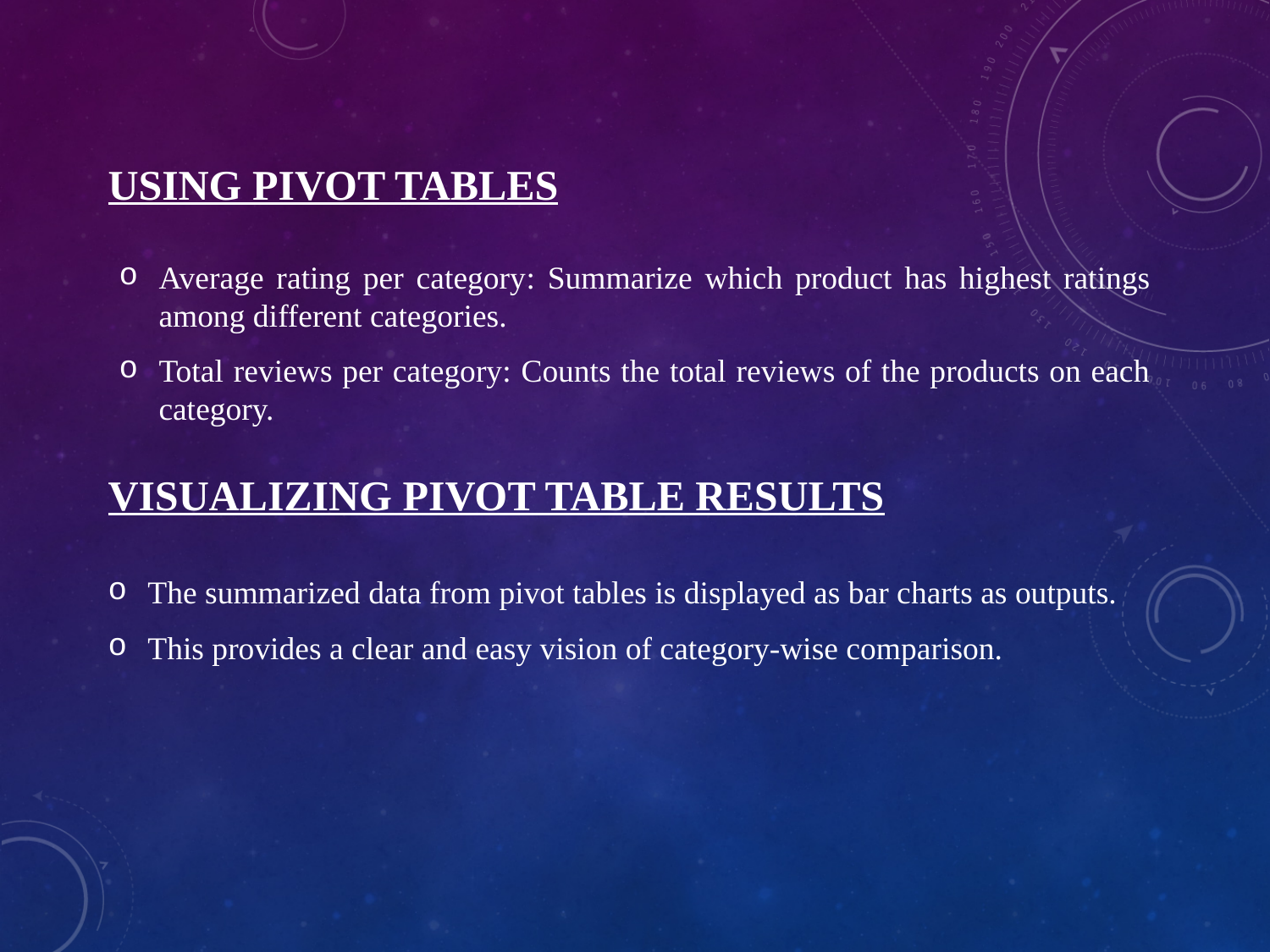

Average rating per category: Summarize which product has highest ratings among different categories.
Total reviews per category: Counts the total reviews of the products on each category.
# Using Pivot Tables

The summarized data from pivot tables is displayed as bar charts as outputs.
This provides a clear and easy vision of category-wise comparison.
VISUALIZING PIVOT TABLE RESULTS